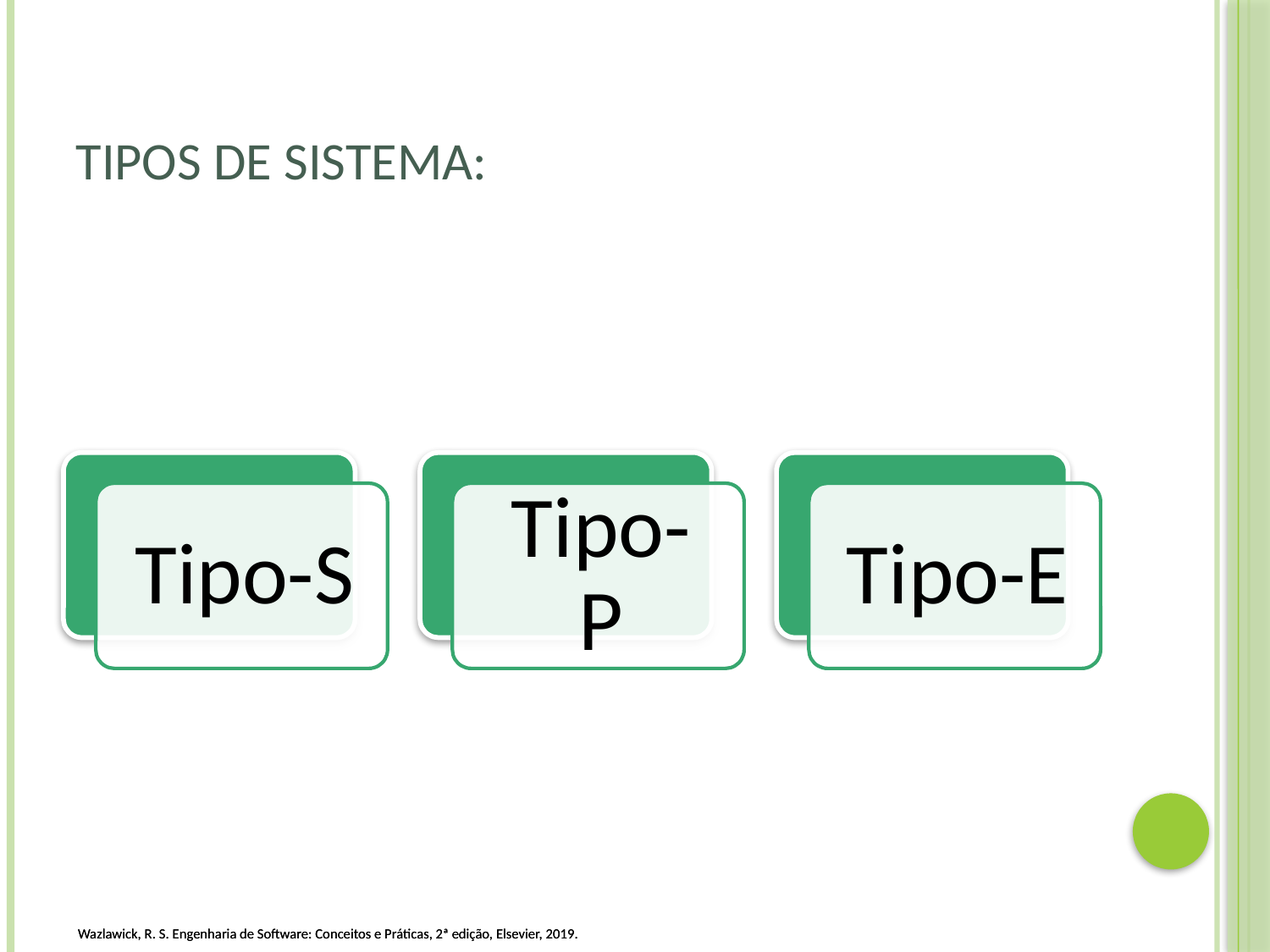

# Tipos de sistema:
Tipo-S
Tipo-P
Tipo-E